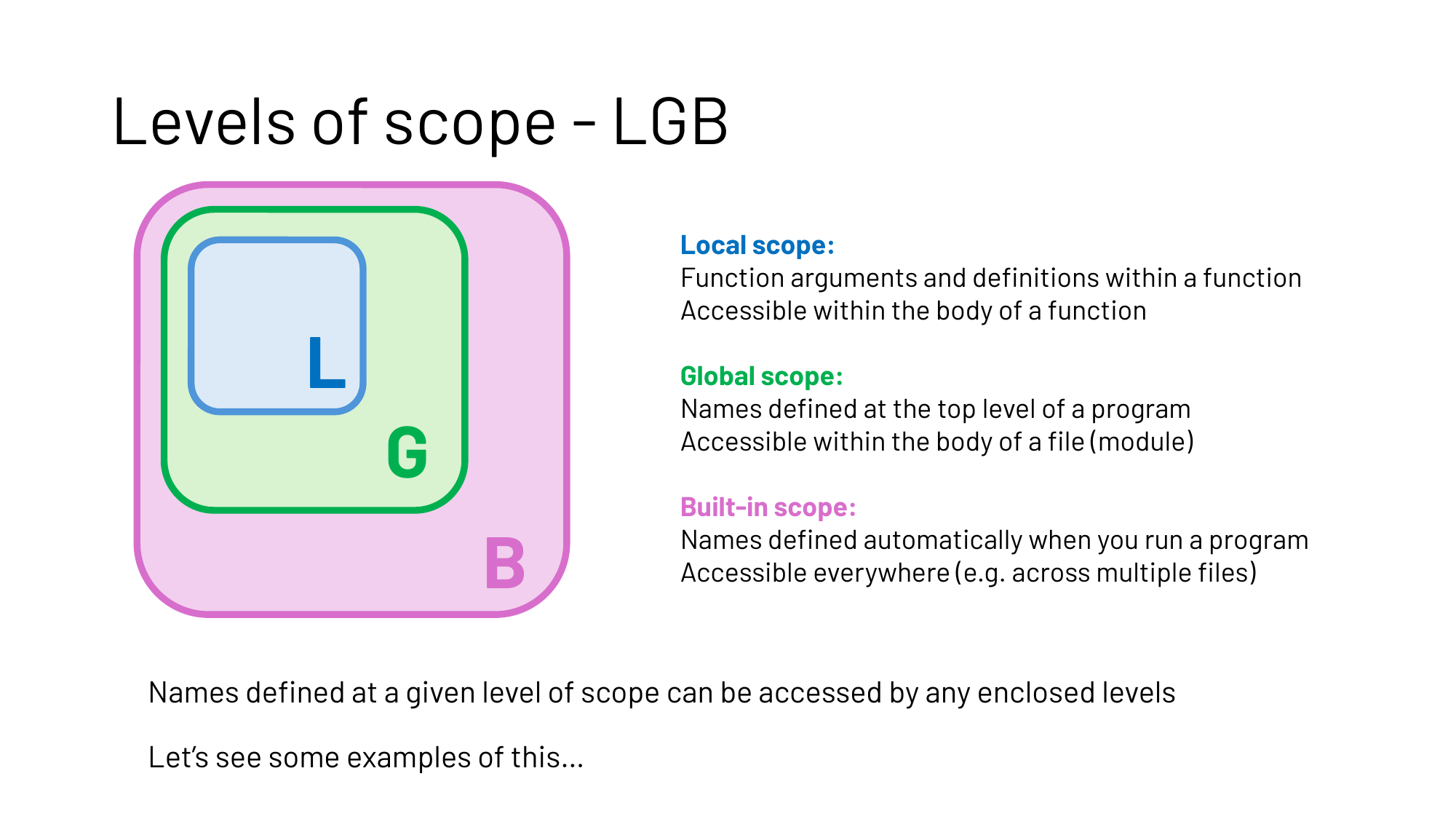

# Levels of scope - LGB

L
G
B
Local scope:
Function arguments and definitions within a function
Accessible within the body of a function

Global scope:
Names defined at the top level of a program
Accessible within the body of a file (module)

Built-in scope:
Names defined automatically when you run a program
Accessible everywhere (e.g. across multiple files)

Names defined at a given level of scope can be accessed by any enclosed levels
Let’s see some examples of this…